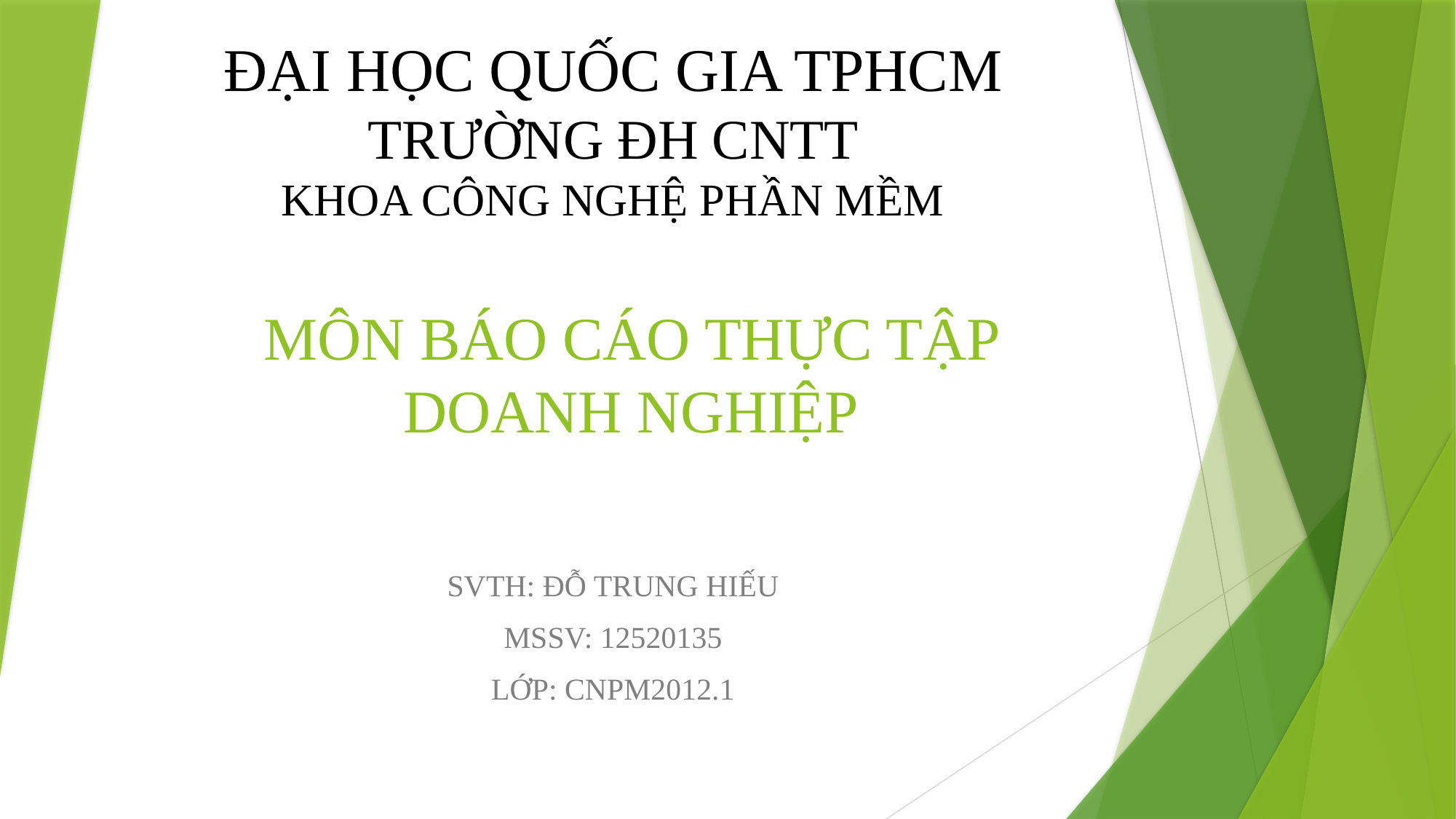

# ĐẠI HỌC QUỐC GIA TPHCM TRƯỜNG ĐH CNTT KHOA CÔNG NGHỆ PHẦN MỀM
MÔN BÁO CÁO THỰC TẬP DOANH NGHIỆP
SVTH: ĐỖ TRUNG HIẾU
MSSV: 12520135
LỚP: CNPM2012.1